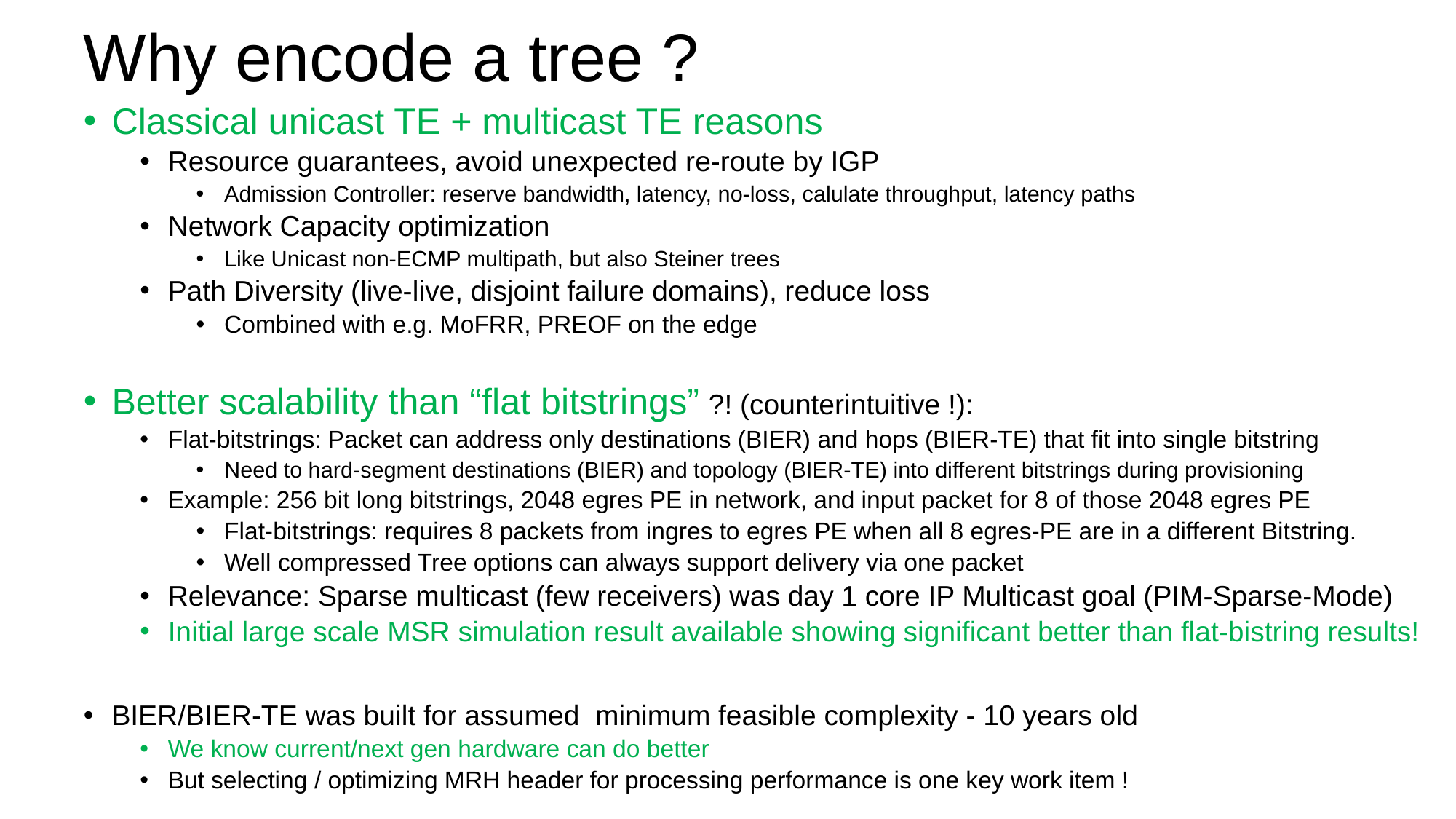

# Why encode a tree ?
Classical unicast TE + multicast TE reasons
Resource guarantees, avoid unexpected re-route by IGP
Admission Controller: reserve bandwidth, latency, no-loss, calulate throughput, latency paths
Network Capacity optimization
Like Unicast non-ECMP multipath, but also Steiner trees
Path Diversity (live-live, disjoint failure domains), reduce loss
Combined with e.g. MoFRR, PREOF on the edge

Better scalability than “flat bitstrings” ?! (counterintuitive !):
Flat-bitstrings: Packet can address only destinations (BIER) and hops (BIER-TE) that fit into single bitstring
Need to hard-segment destinations (BIER) and topology (BIER-TE) into different bitstrings during provisioning
Example: 256 bit long bitstrings, 2048 egres PE in network, and input packet for 8 of those 2048 egres PE
Flat-bitstrings: requires 8 packets from ingres to egres PE when all 8 egres-PE are in a different Bitstring.
Well compressed Tree options can always support delivery via one packet
Relevance: Sparse multicast (few receivers) was day 1 core IP Multicast goal (PIM-Sparse-Mode)
Initial large scale MSR simulation result available showing significant better than flat-bistring results!

BIER/BIER-TE was built for assumed  minimum feasible complexity - 10 years old
We know current/next gen hardware can do better
But selecting / optimizing MRH header for processing performance is one key work item !